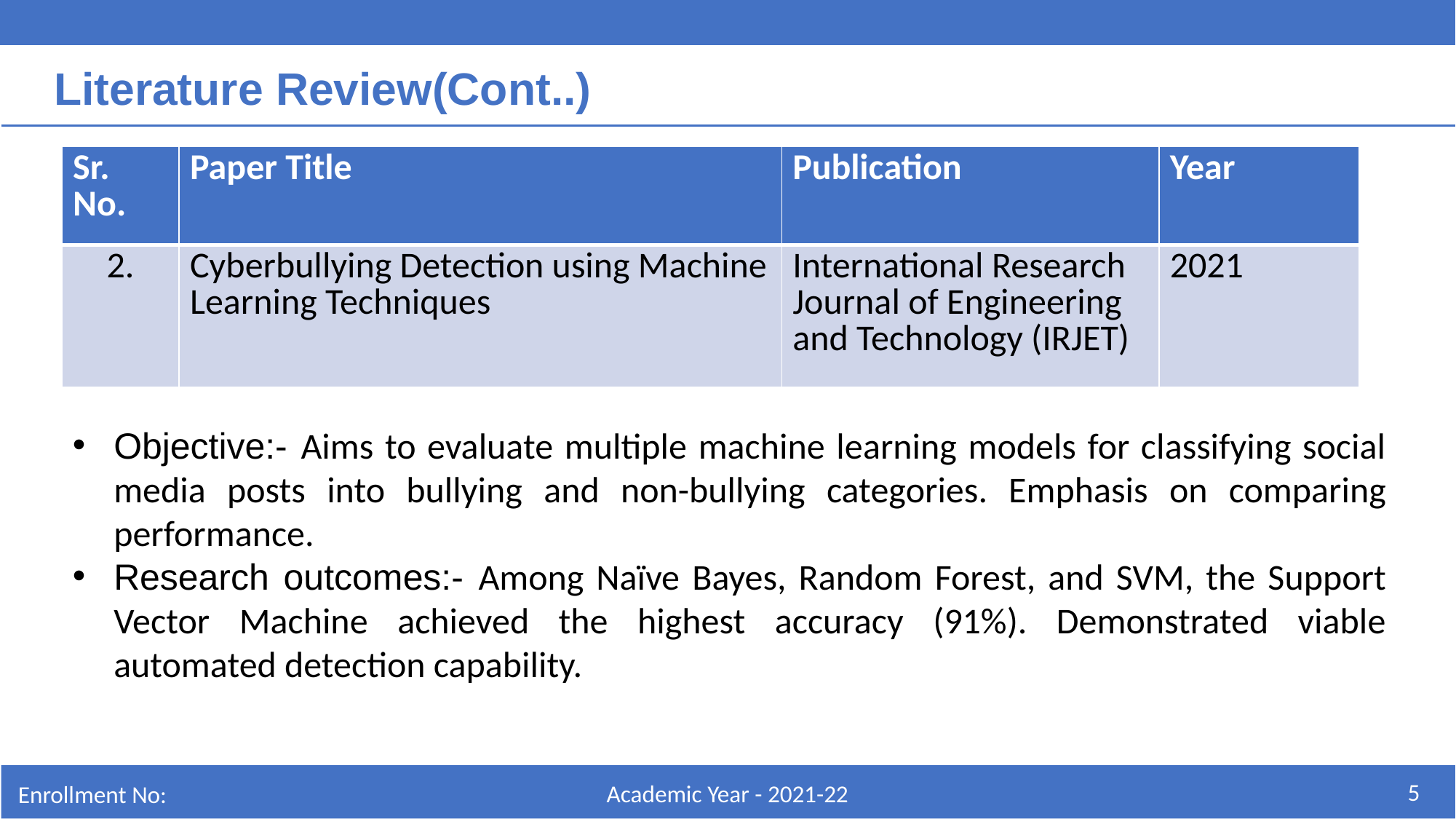

Literature Review(Cont..)
| Sr. No. | Paper Title | Publication | Year |
| --- | --- | --- | --- |
| 2. | Cyberbullying Detection using Machine Learning Techniques | International Research Journal of Engineering and Technology (IRJET) | 2021 |
Objective:- Aims to evaluate multiple machine learning models for classifying social media posts into bullying and non-bullying categories. Emphasis on comparing performance.
Research outcomes:- Among Naïve Bayes, Random Forest, and SVM, the Support Vector Machine achieved the highest accuracy (91%). Demonstrated viable automated detection capability.

5
Academic Year - 2021-22
Enrollment No: